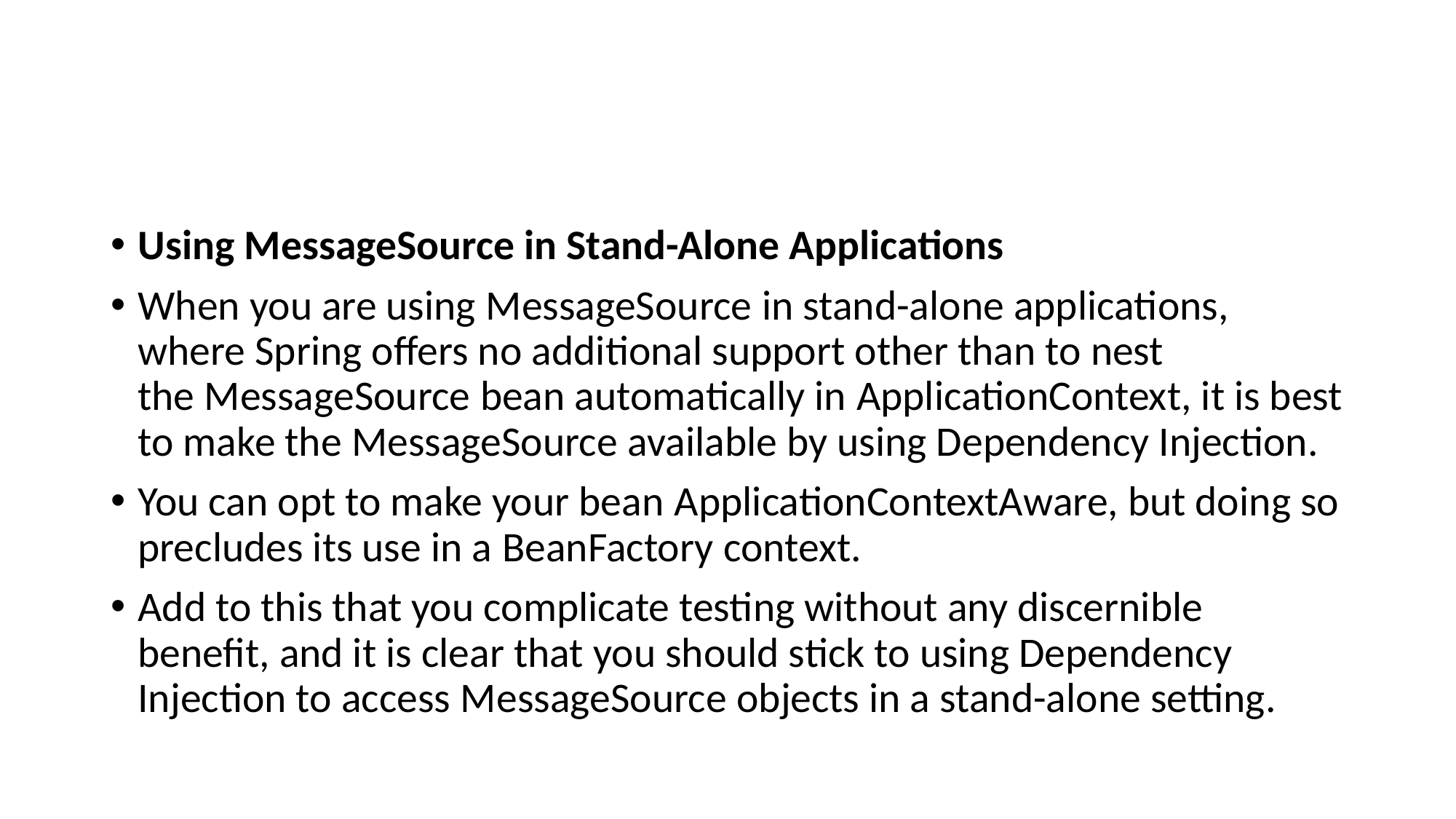

#
Using MessageSource in Stand-Alone Applications
When you are using MessageSource in stand-alone applications, where Spring offers no additional support other than to nest the MessageSource bean automatically in ApplicationContext, it is best to make the MessageSource available by using Dependency Injection.
You can opt to make your bean ApplicationContextAware, but doing so precludes its use in a BeanFactory context.
Add to this that you complicate testing without any discernible benefit, and it is clear that you should stick to using Dependency Injection to access MessageSource objects in a stand-alone setting.